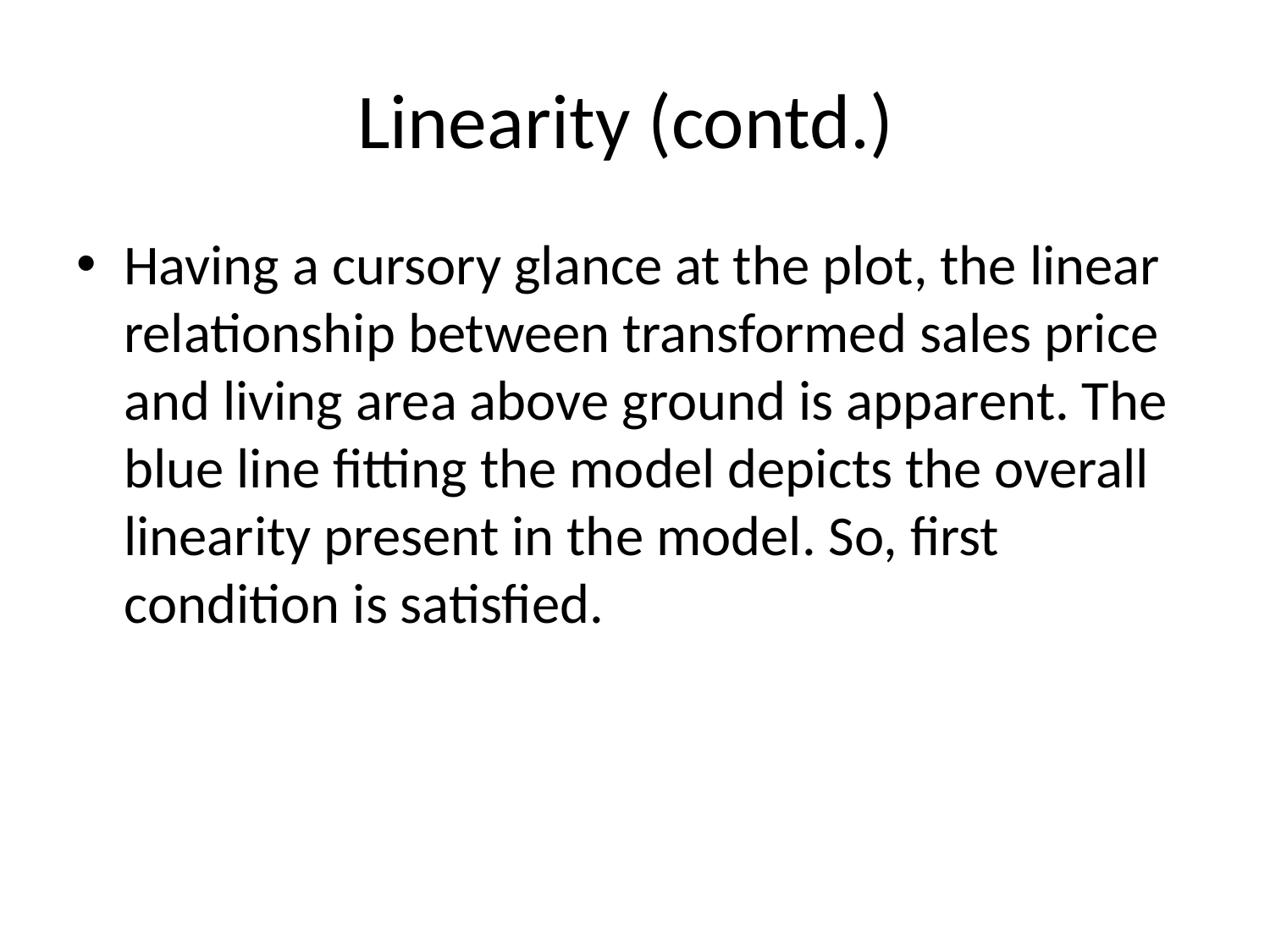

# Linearity (contd.)
Having a cursory glance at the plot, the linear relationship between transformed sales price and living area above ground is apparent. The blue line fitting the model depicts the overall linearity present in the model. So, first condition is satisfied.